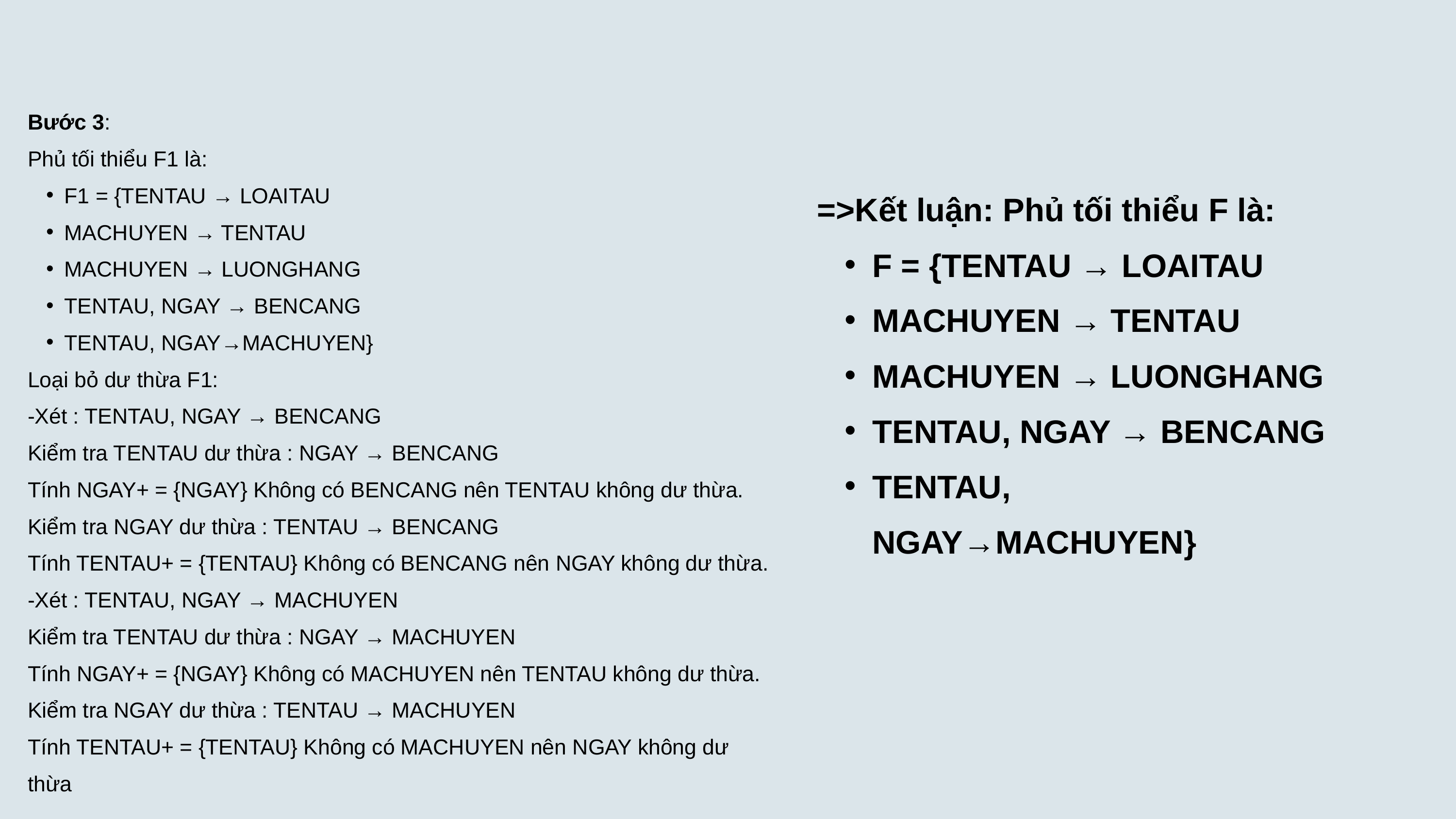

Bước 3:
Phủ tối thiểu F1 là:
F1 = {TENTAU → LOAITAU
MACHUYEN → TENTAU
MACHUYEN → LUONGHANG
TENTAU, NGAY → BENCANG
TENTAU, NGAY→MACHUYEN}
Loại bỏ dư thừa F1:
-Xét : TENTAU, NGAY → BENCANG
Kiểm tra TENTAU dư thừa : NGAY → BENCANG
Tính NGAY+ = {NGAY} Không có BENCANG nên TENTAU không dư thừa.
Kiểm tra NGAY dư thừa : TENTAU → BENCANG
Tính TENTAU+ = {TENTAU} Không có BENCANG nên NGAY không dư thừa.
-Xét : TENTAU, NGAY → MACHUYEN
Kiểm tra TENTAU dư thừa : NGAY → MACHUYEN
Tính NGAY+ = {NGAY} Không có MACHUYEN nên TENTAU không dư thừa.
Kiểm tra NGAY dư thừa : TENTAU → MACHUYEN
Tính TENTAU+ = {TENTAU} Không có MACHUYEN nên NGAY không dư thừa
=>Kết luận: Phủ tối thiểu F là:
F = {TENTAU → LOAITAU
MACHUYEN → TENTAU
MACHUYEN → LUONGHANG
TENTAU, NGAY → BENCANG
TENTAU, NGAY→MACHUYEN}